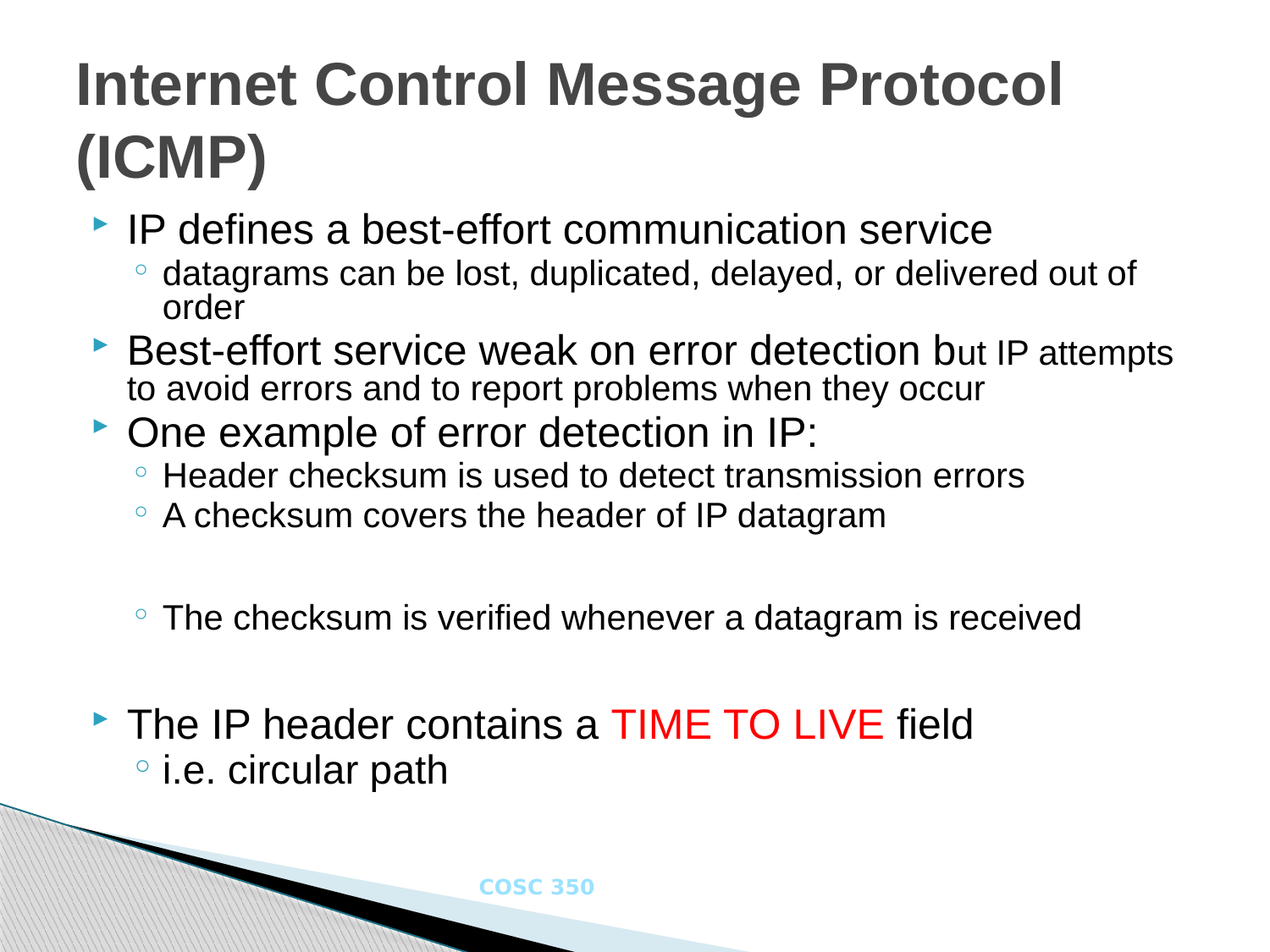

# Internet Control Message Protocol (ICMP)
IP defines a best-effort communication service
datagrams can be lost, duplicated, delayed, or delivered out of order
Best-effort service weak on error detection but IP attempts to avoid errors and to report problems when they occur
One example of error detection in IP:
Header checksum is used to detect transmission errors
A checksum covers the header of IP datagram

The checksum is verified whenever a datagram is received

The IP header contains a TIME TO LIVE field
i.e. circular path